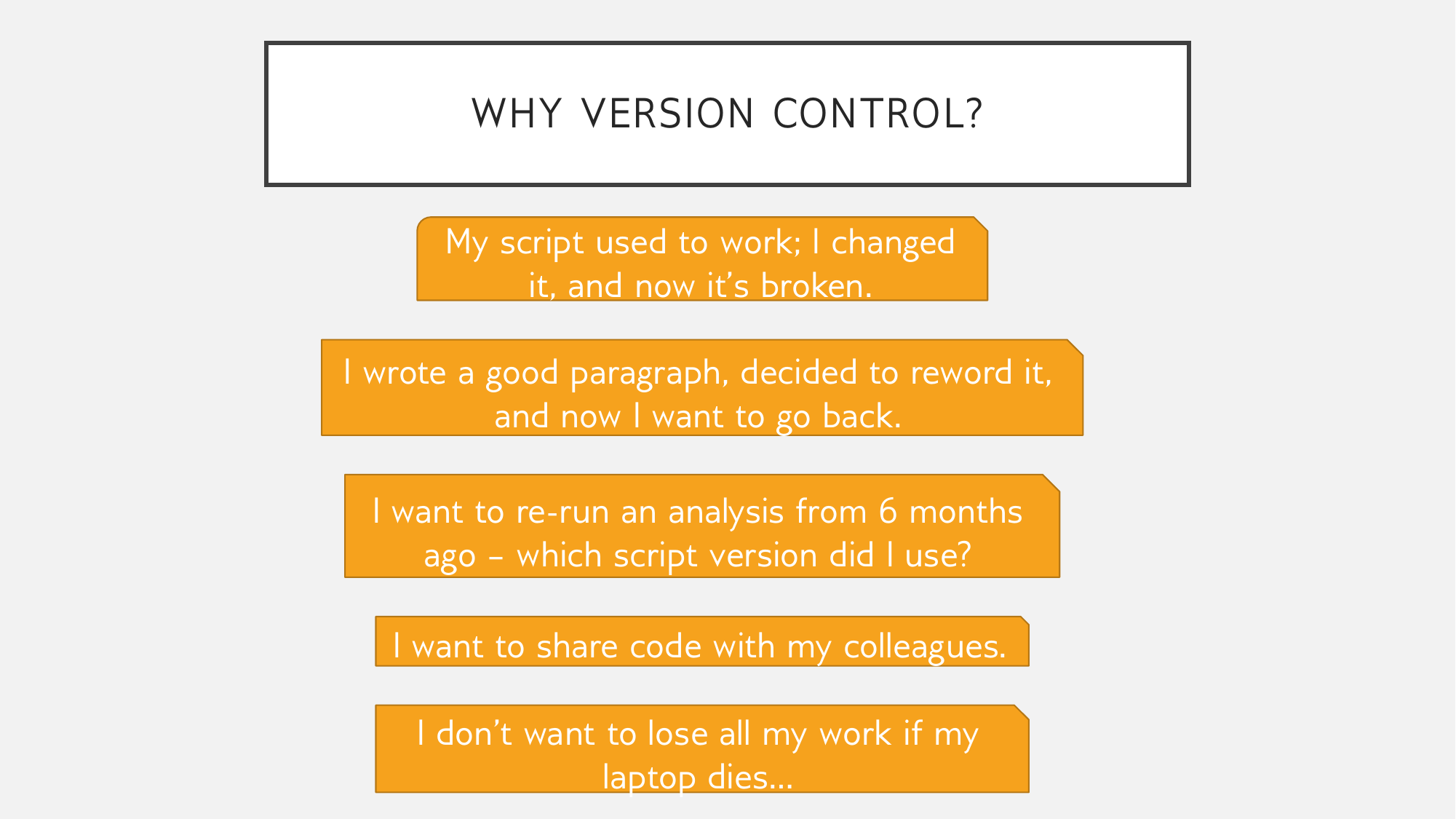

# Why version control?
My script used to work; I changed it, and now it’s broken.
I wrote a good paragraph, decided to reword it, and now I want to go back.
I want to re-run an analysis from 6 months ago – which script version did I use?
I want to share code with my colleagues.
I don’t want to lose all my work if my laptop dies…